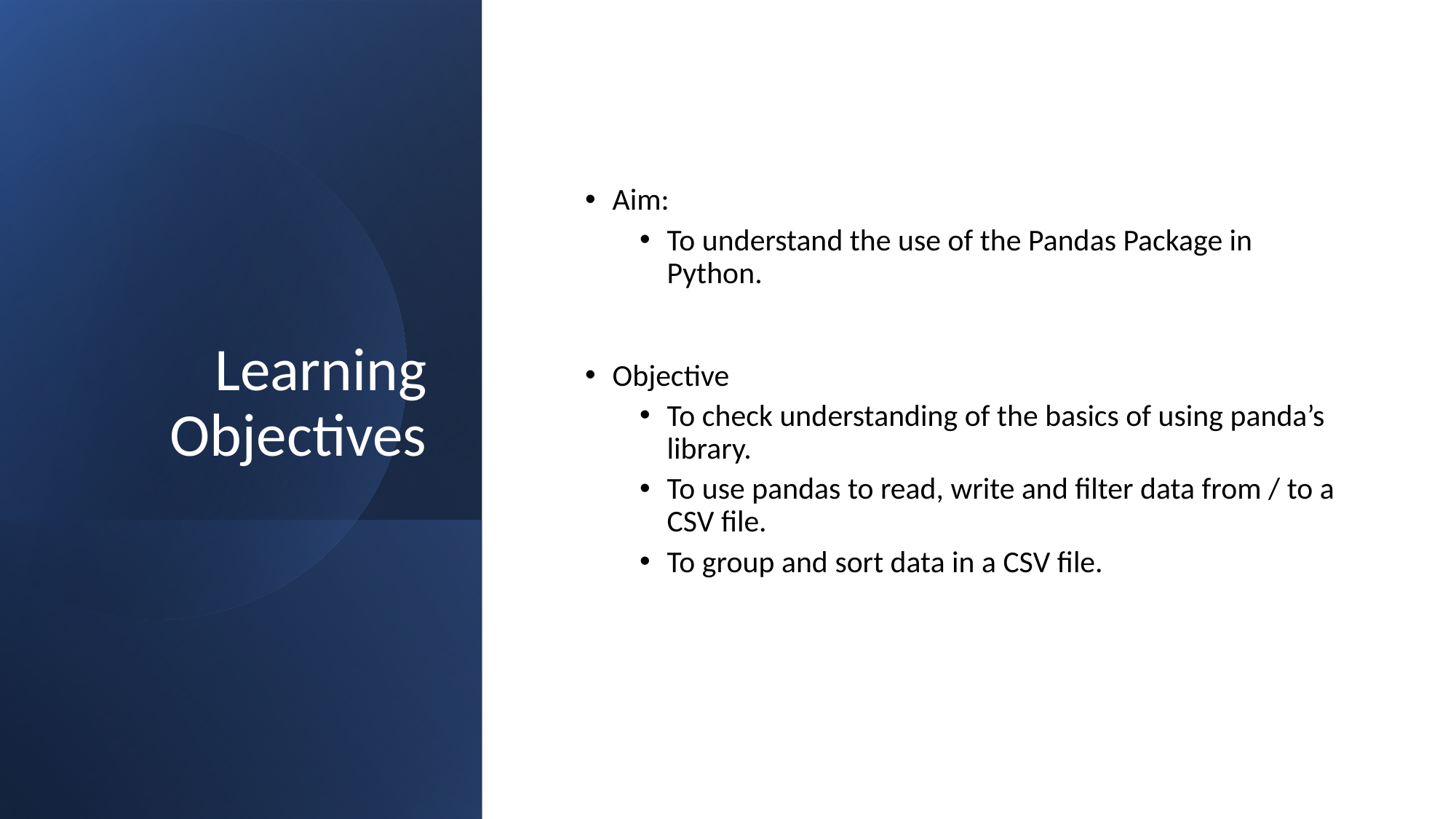

# Learning Objectives
Aim:
To understand the use of the Pandas Package in Python.

Objective
To check understanding of the basics of using panda’s library.
To use pandas to read, write and filter data from / to a CSV file.
To group and sort data in a CSV file.